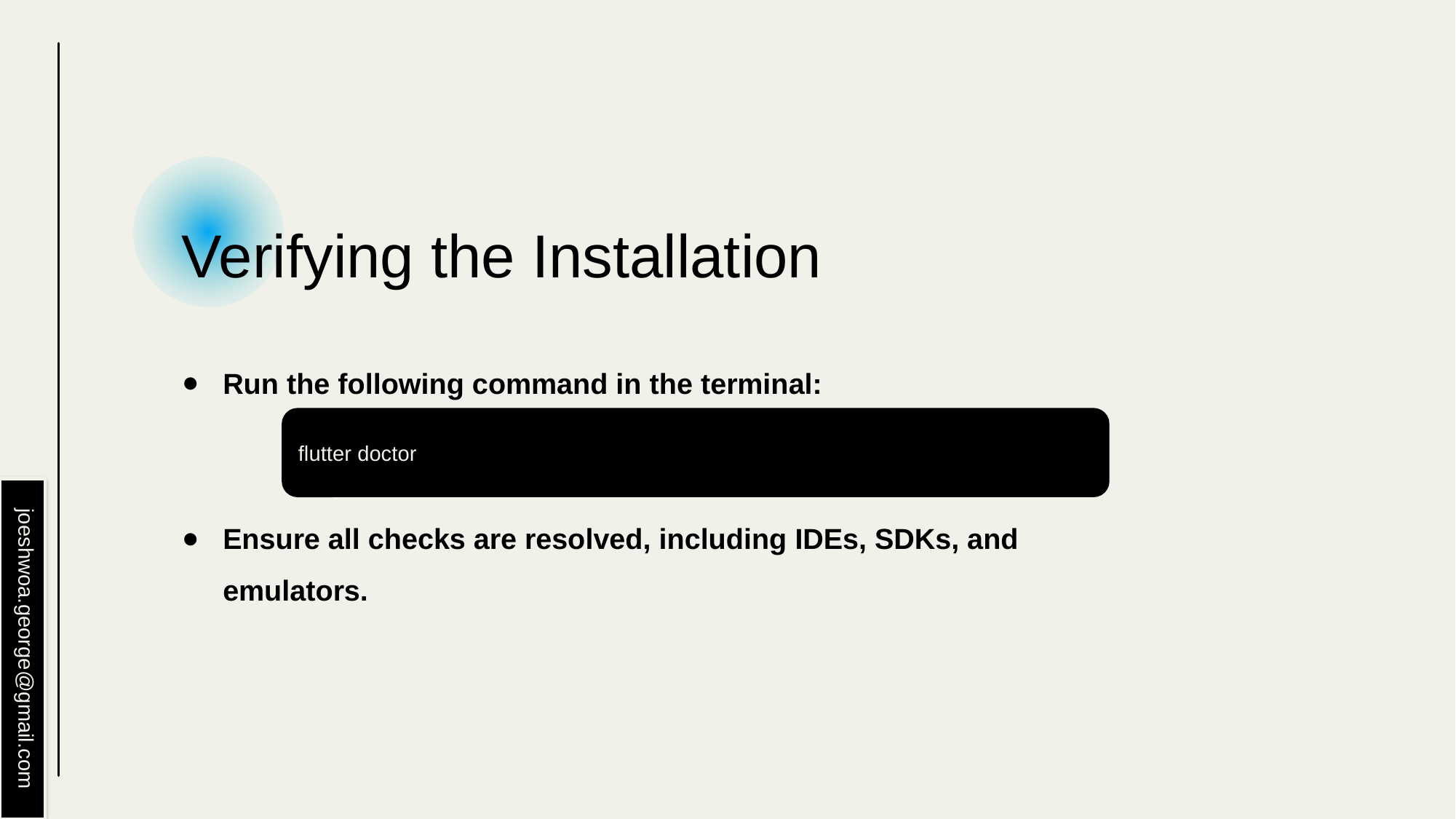

# Verifying the Installation
Run the following command in the terminal:

Ensure all checks are resolved, including IDEs, SDKs, and emulators.
flutter doctor
joeshwoa.george@gmail.com